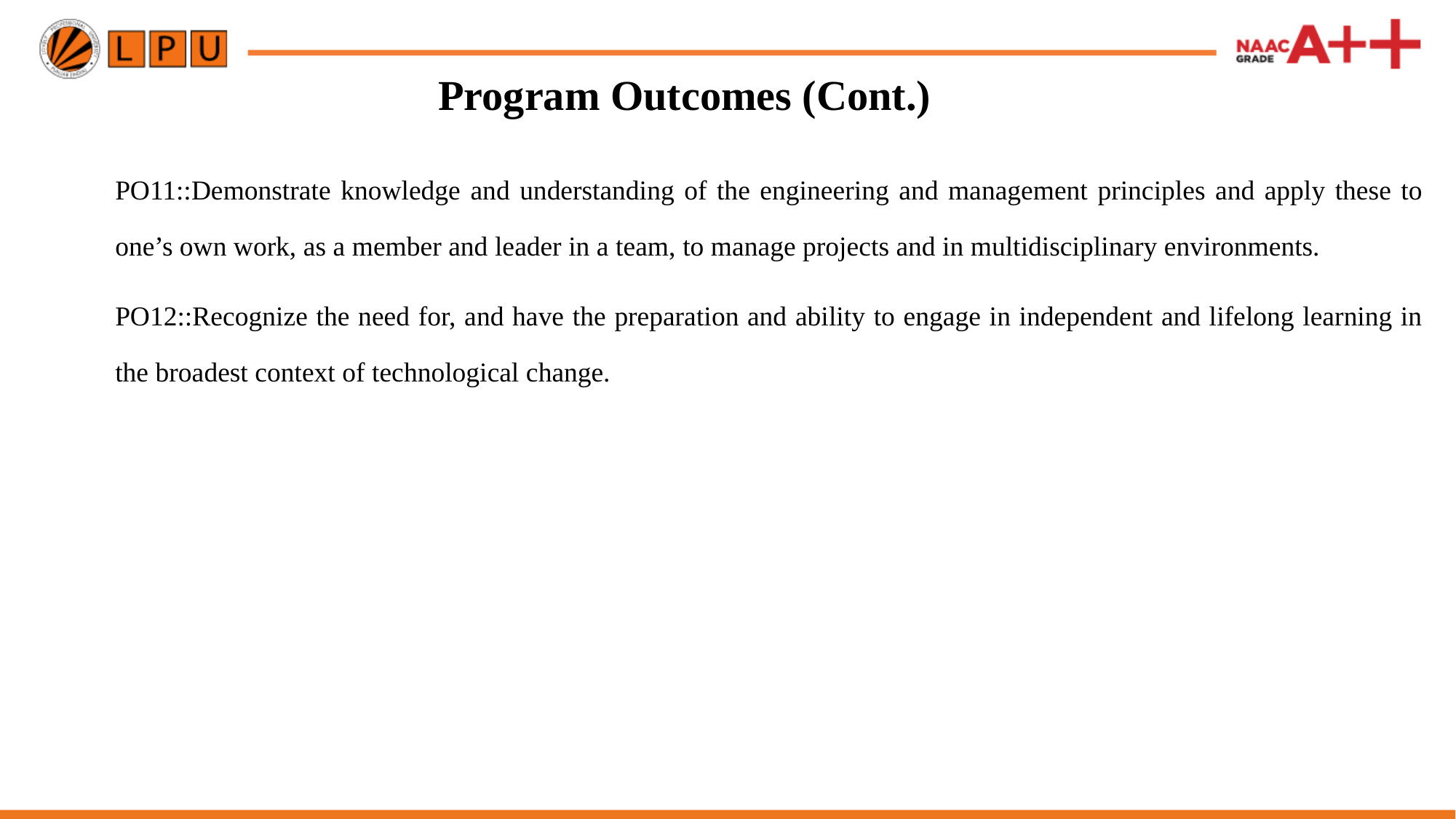

# Program Outcomes (Cont.)
PO11::Demonstrate knowledge and understanding of the engineering and management principles and apply these to one’s own work, as a member and leader in a team, to manage projects and in multidisciplinary environments.
PO12::Recognize the need for, and have the preparation and ability to engage in independent and lifelong learning in the broadest context of technological change.